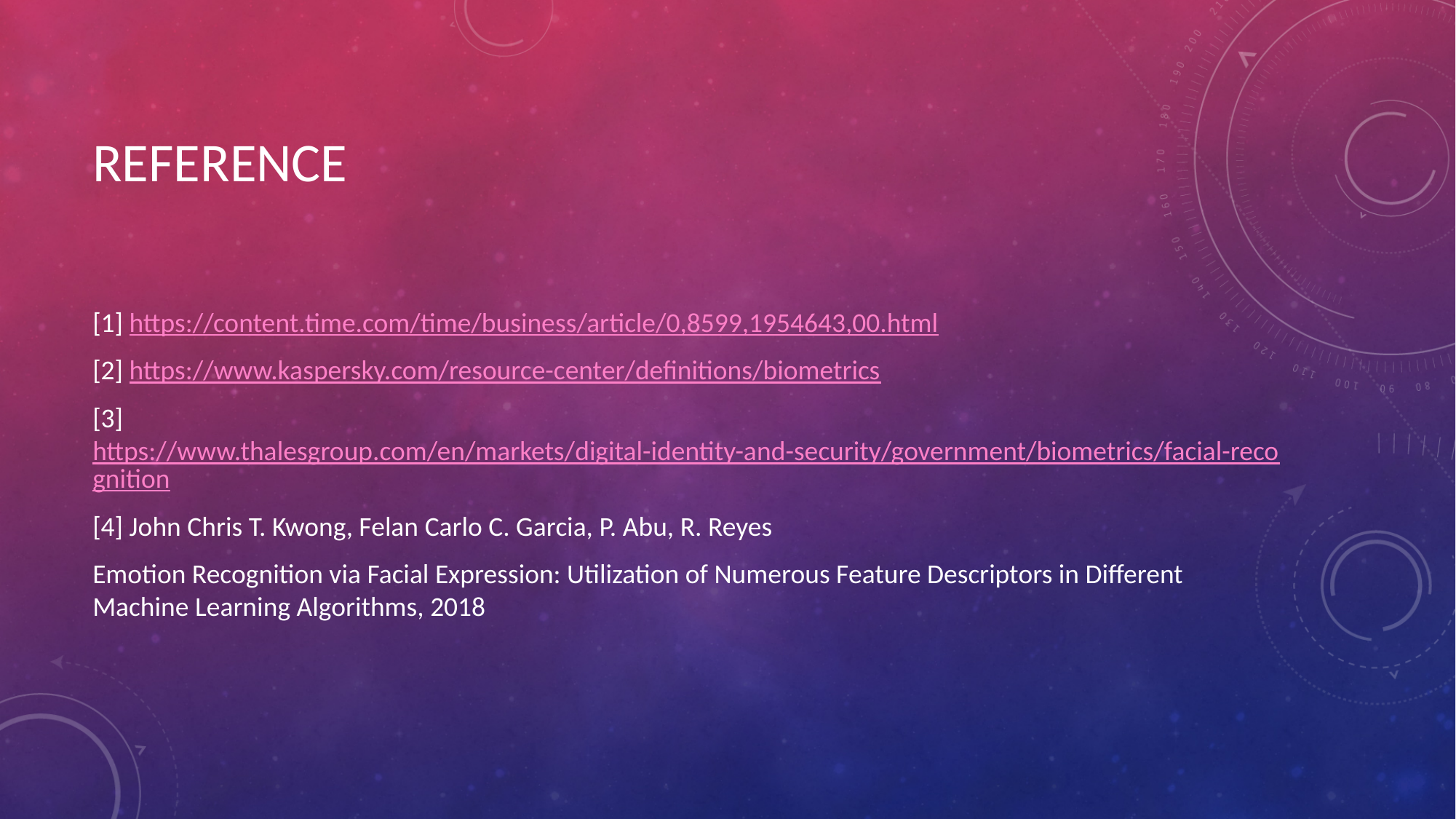

Reference
[1] https://content.time.com/time/business/article/0,8599,1954643,00.html
[2] https://www.kaspersky.com/resource-center/definitions/biometrics
[3] https://www.thalesgroup.com/en/markets/digital-identity-and-security/government/biometrics/facial-recognition
[4] John Chris T. Kwong, Felan Carlo C. Garcia, P. Abu, R. Reyes
Emotion Recognition via Facial Expression: Utilization of Numerous Feature Descriptors in Different Machine Learning Algorithms, 2018